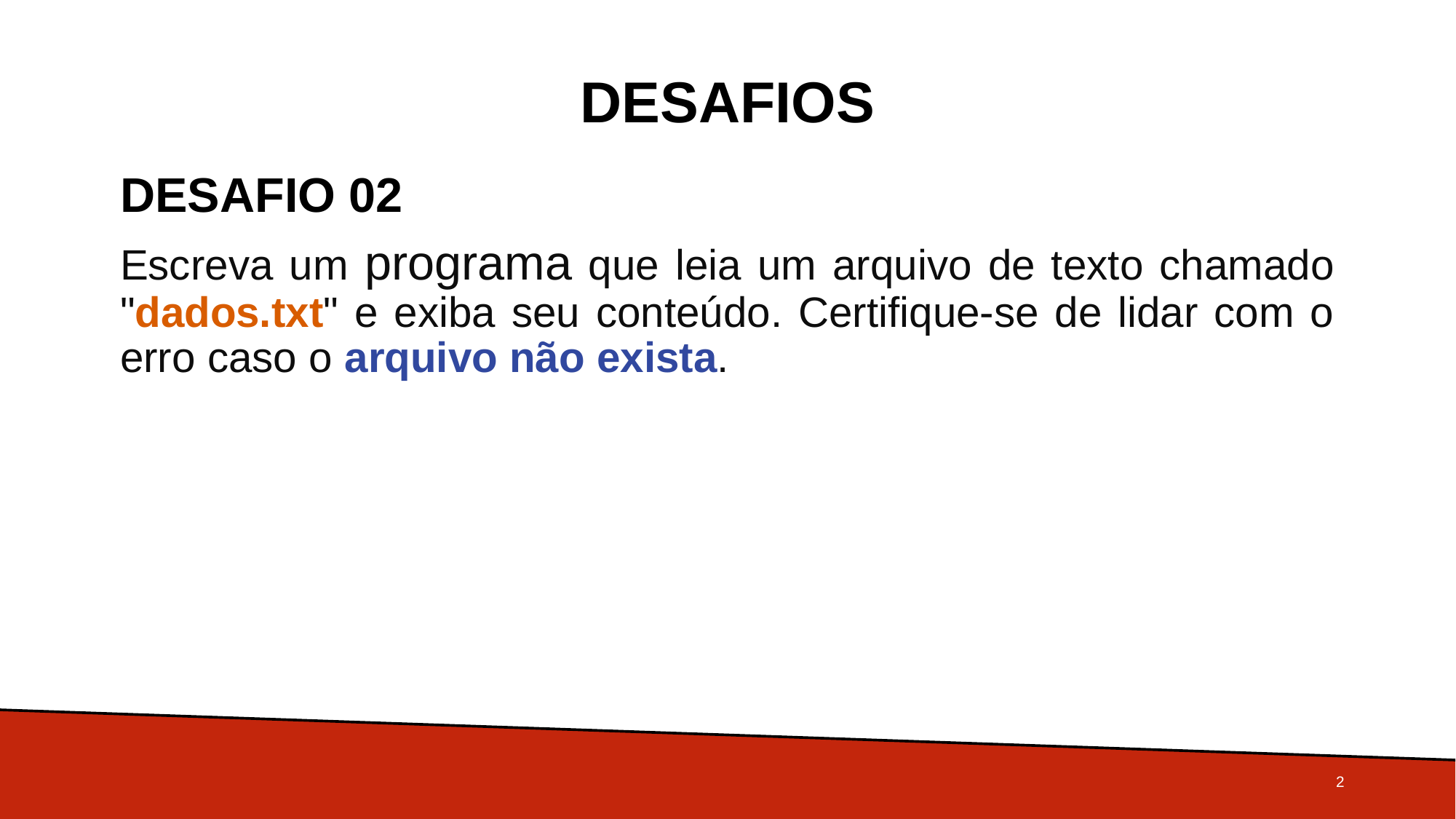

# Desafios
DESAFIO 02
Escreva um programa que leia um arquivo de texto chamado "dados.txt" e exiba seu conteúdo. Certifique-se de lidar com o erro caso o arquivo não exista.

2